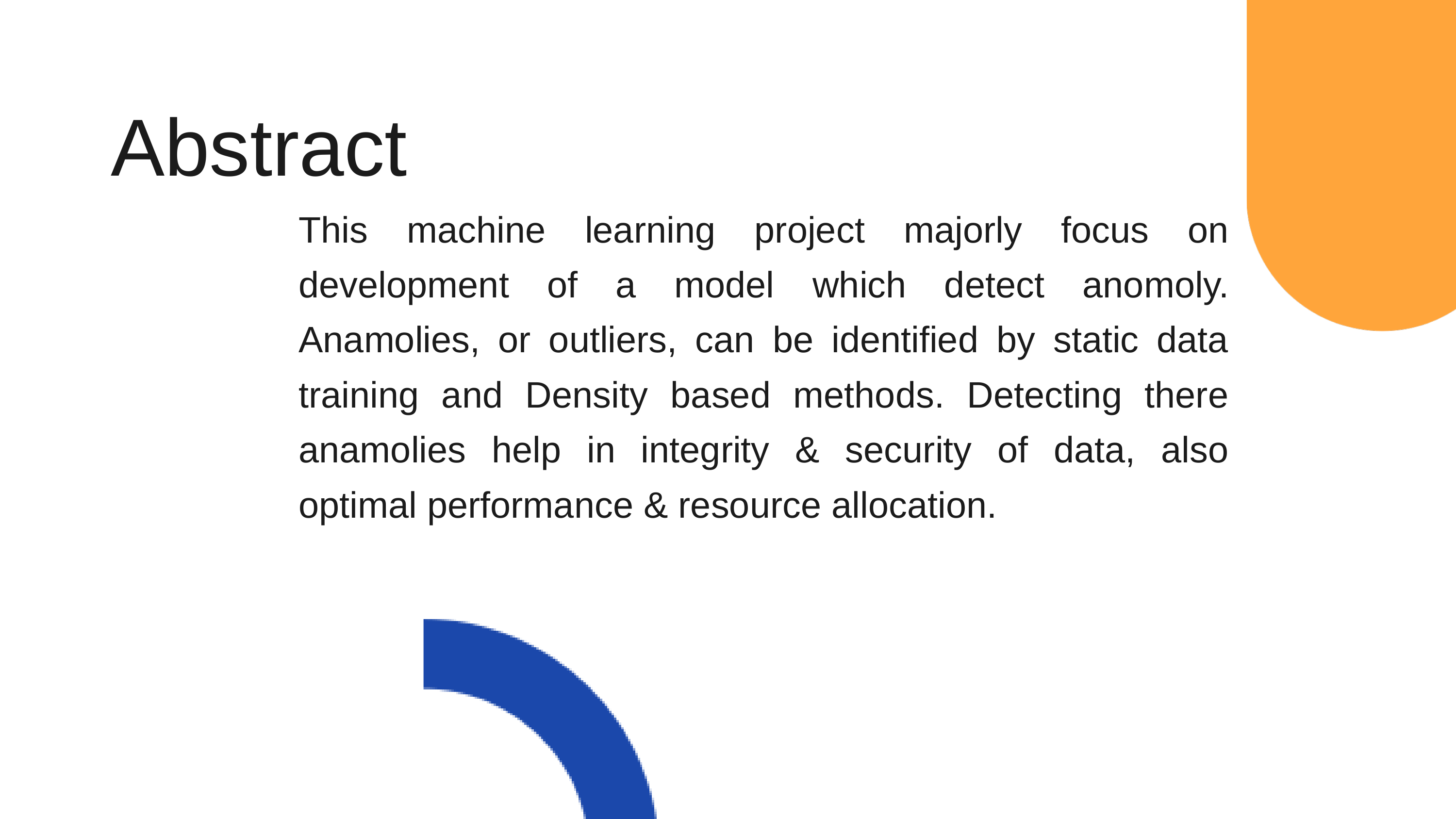

Abstract
This machine learning project majorly focus on development of a model which detect anomoly. Anamolies, or outliers, can be identified by static data training and Density based methods. Detecting there anamolies help in integrity & security of data, also optimal performance & resource allocation.